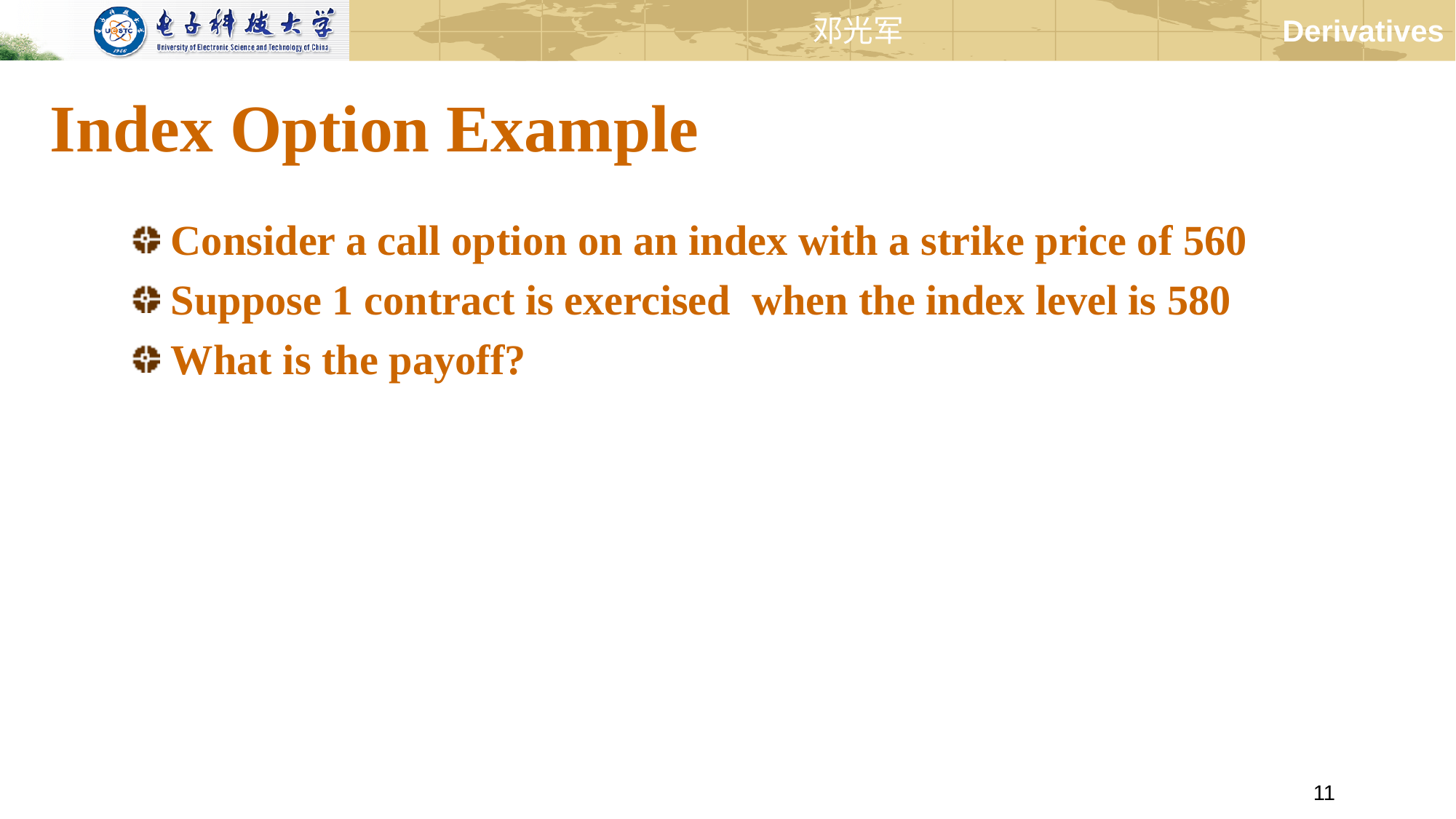

# Index Option Example
Consider a call option on an index with a strike price of 560
Suppose 1 contract is exercised  when the index level is 580
What is the payoff?